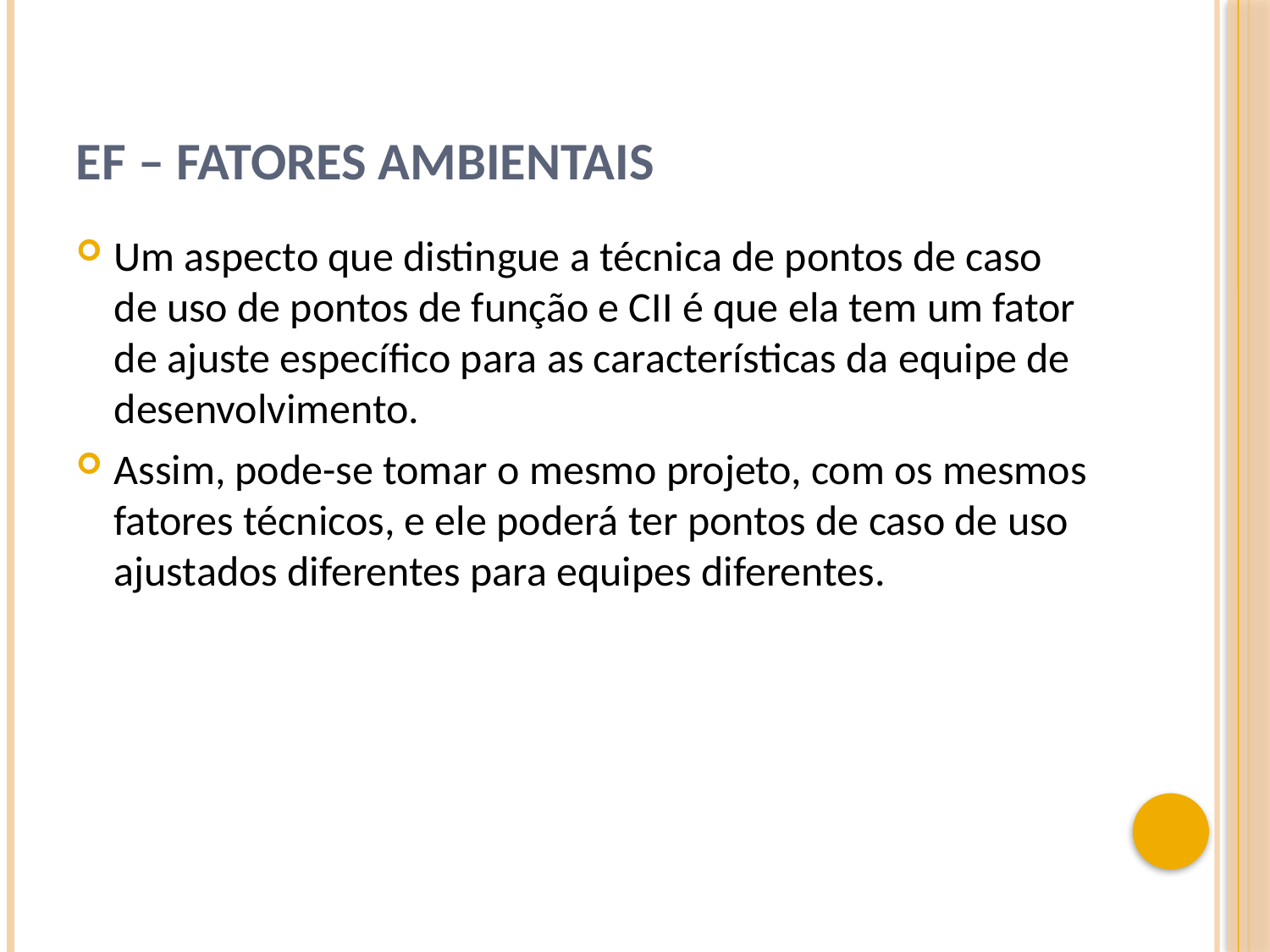

# EF – Fatores Ambientais
Um aspecto que distingue a técnica de pontos de caso de uso de pontos de função e CII é que ela tem um fator de ajuste específico para as características da equipe de desenvolvimento.
Assim, pode-se tomar o mesmo projeto, com os mesmos fatores técnicos, e ele poderá ter pontos de caso de uso ajustados diferentes para equipes diferentes.